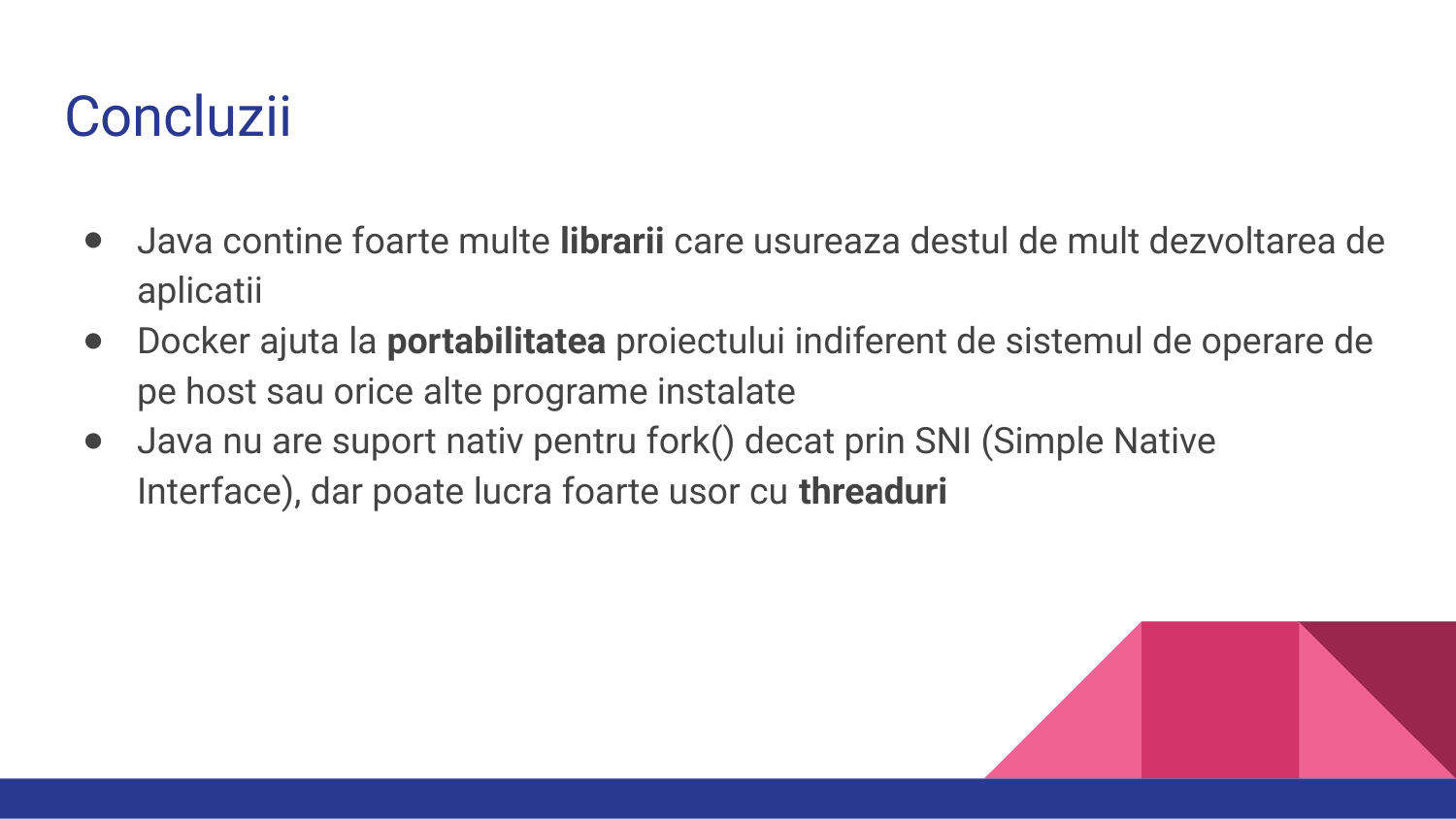

# Concluzii
Java contine foarte multe librarii care usureaza destul de mult dezvoltarea de aplicatii
Docker ajuta la portabilitatea proiectului indiferent de sistemul de operare de pe host sau orice alte programe instalate
Java nu are suport nativ pentru fork() decat prin SNI (Simple Native Interface), dar poate lucra foarte usor cu threaduri